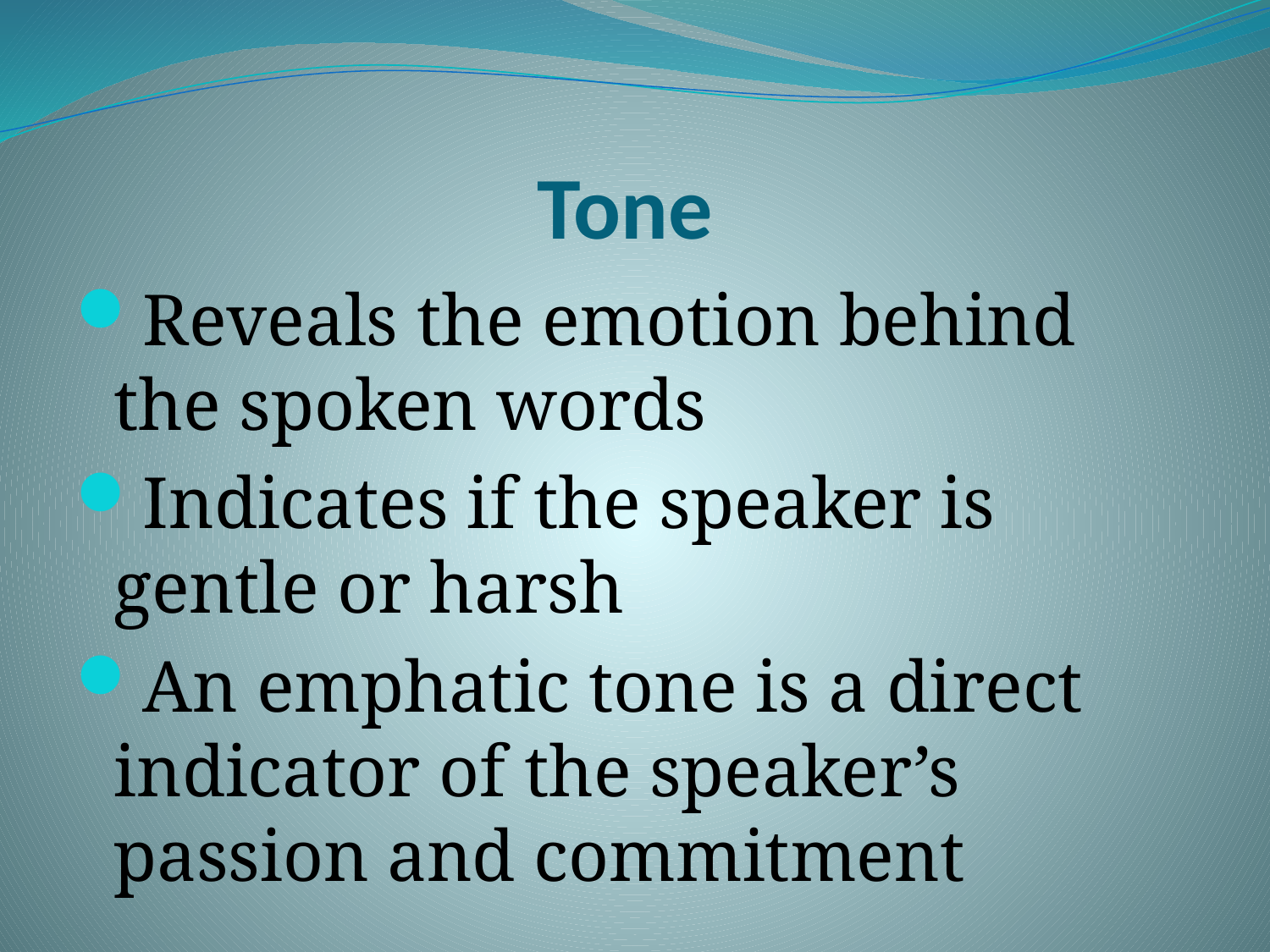

# Tone
Reveals the emotion behind the spoken words
Indicates if the speaker is gentle or harsh
An emphatic tone is a direct indicator of the speaker’s passion and commitment